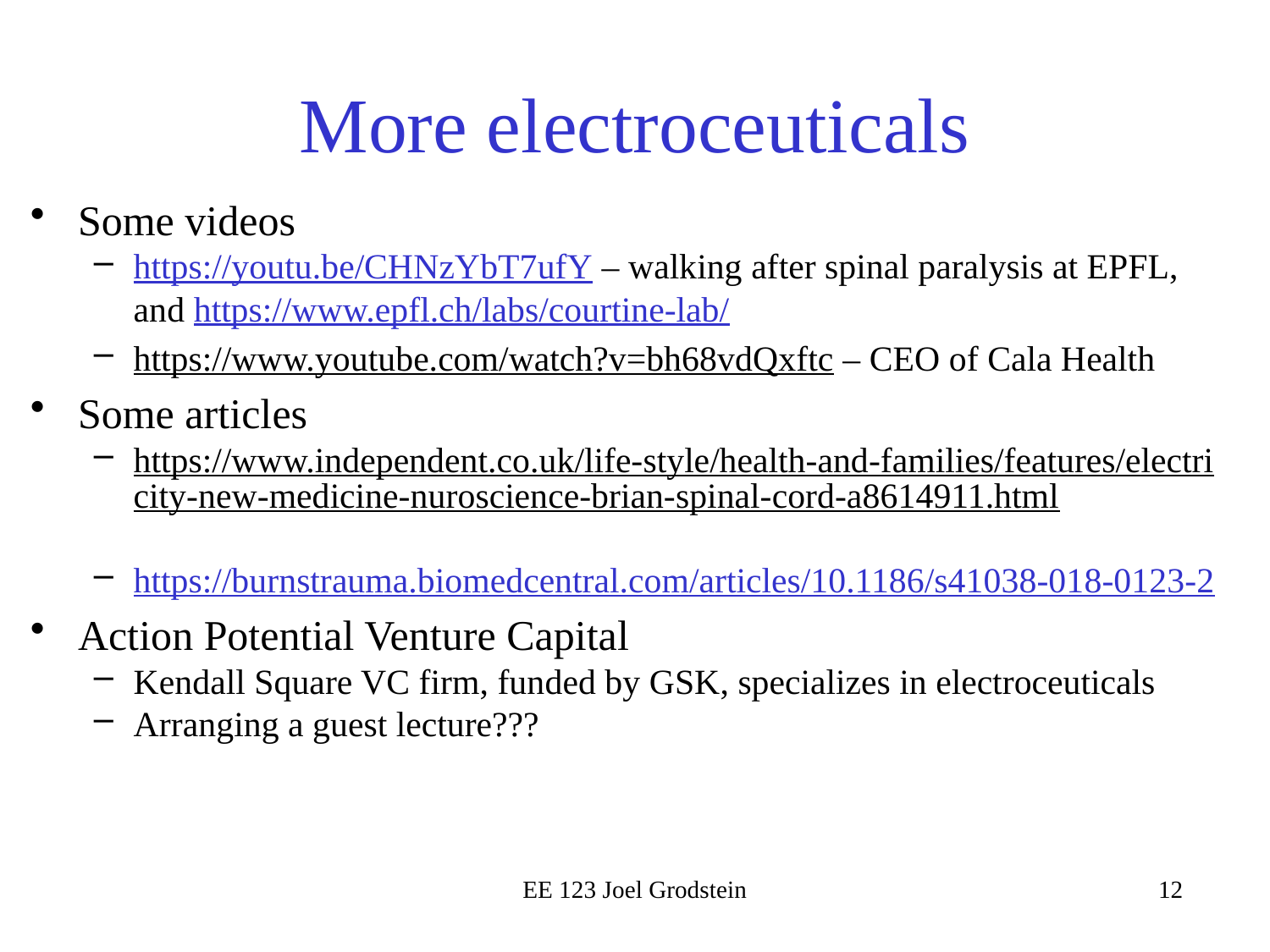

# More electroceuticals
Some videos
https://youtu.be/CHNzYbT7ufY – walking after spinal paralysis at EPFL, and https://www.epfl.ch/labs/courtine-lab/
https://www.youtube.com/watch?v=bh68vdQxftc – CEO of Cala Health
Some articles
https://www.independent.co.uk/life-style/health-and-families/features/electricity-new-medicine-nuroscience-brian-spinal-cord-a8614911.html
https://burnstrauma.biomedcentral.com/articles/10.1186/s41038-018-0123-2
Action Potential Venture Capital
Kendall Square VC firm, funded by GSK, specializes in electroceuticals
Arranging a guest lecture???

EE 123 Joel Grodstein